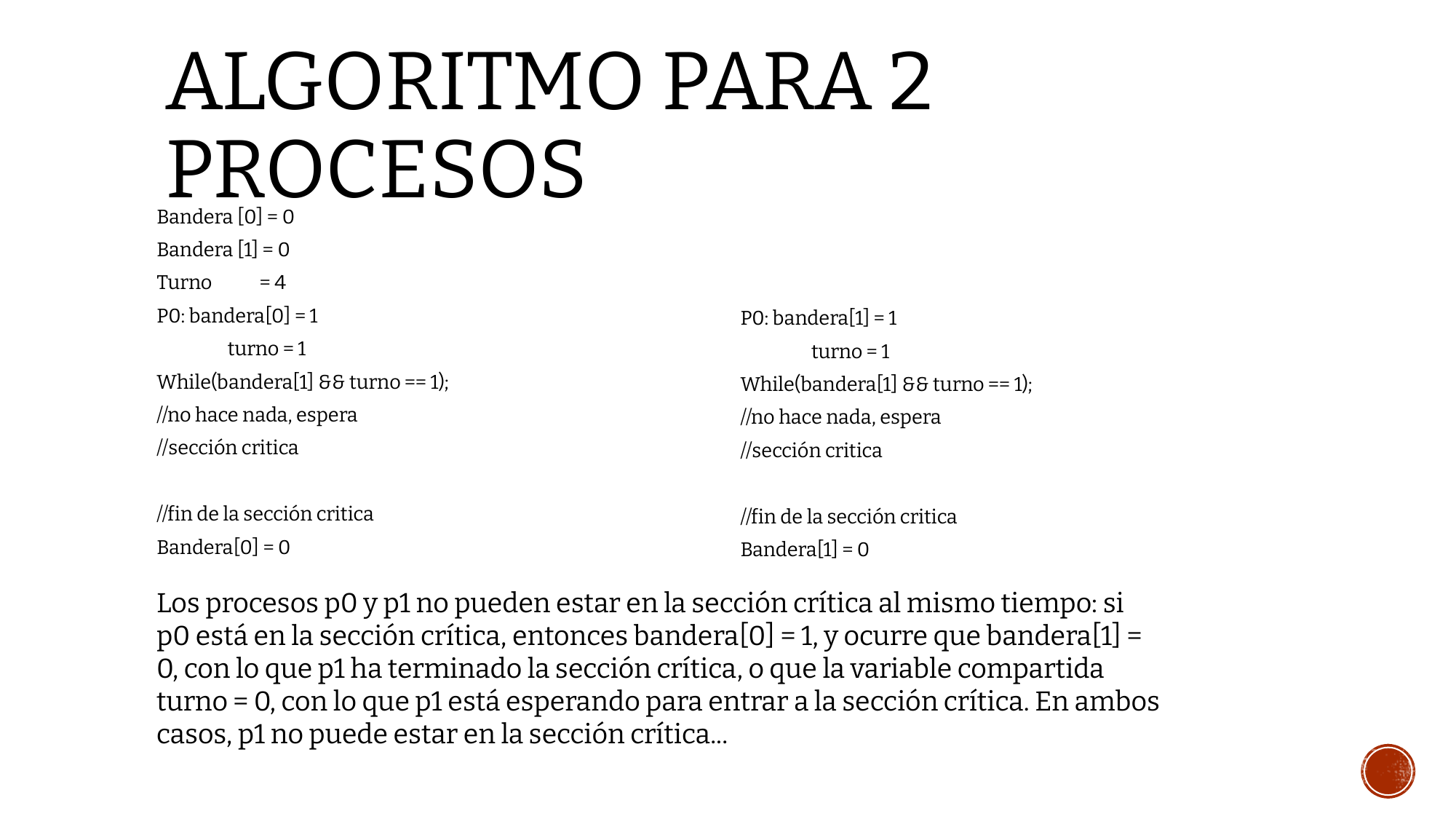

# Algoritmo para 2 procesos

P0: bandera[1] = 1
	turno = 1
While(bandera[1] && turno == 1);
//no hace nada, espera
//sección critica

//fin de la sección critica
Bandera[1] = 0
Bandera [0] = 0
Bandera [1] = 0
Turno	        = 4
P0: bandera[0] = 1
	turno = 1
While(bandera[1] && turno == 1);
//no hace nada, espera
//sección critica

//fin de la sección critica
Bandera[0] = 0
Los procesos p0 y p1 no pueden estar en la sección crítica al mismo tiempo: si p0 está en la sección crítica, entonces bandera[0] = 1, y ocurre que bandera[1] = 0, con lo que p1 ha terminado la sección crítica, o que la variable compartida turno = 0, con lo que p1 está esperando para entrar a la sección crítica. En ambos casos, p1 no puede estar en la sección crítica...